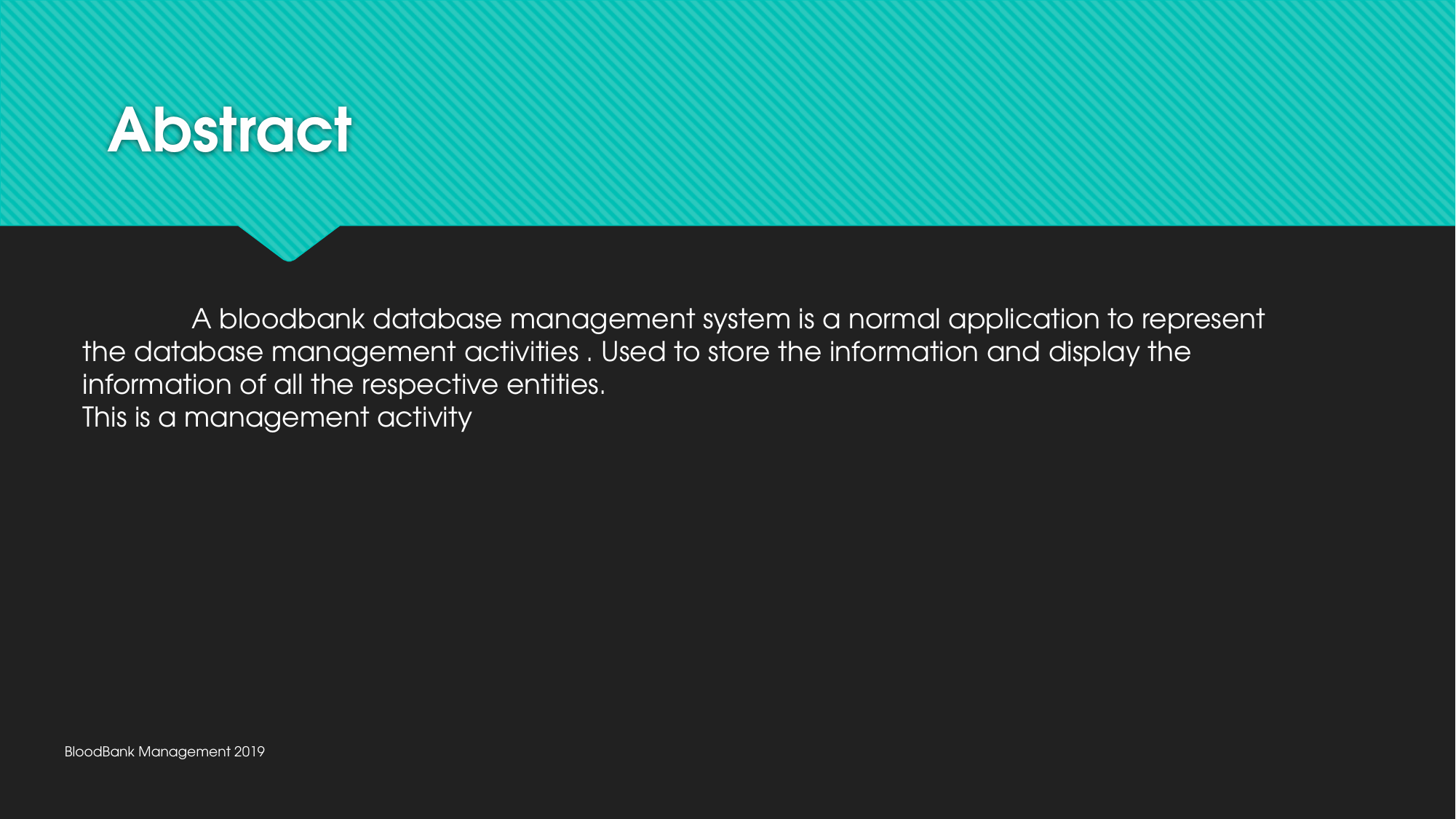

# Abstract
	A bloodbank database management system is a normal application to represent the database management activities . Used to store the information and display the information of all the respective entities.
This is a management activity
BloodBank Management 2019